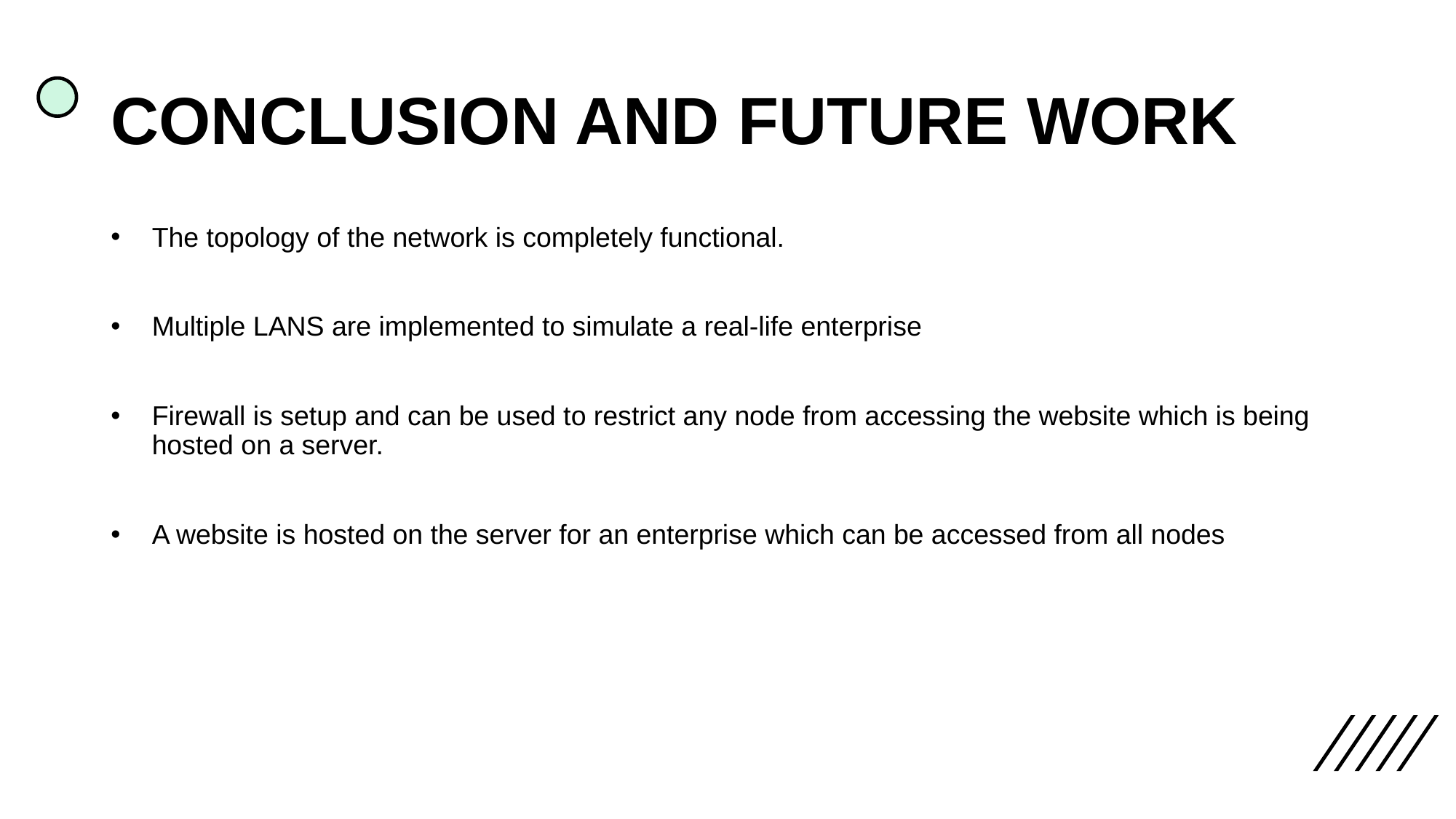

# CONCLUSION AND FUTURE WORK
The topology of the network is completely functional.

Multiple LANS are implemented to simulate a real-life enterprise

Firewall is setup and can be used to restrict any node from accessing the website which is being hosted on a server.

A website is hosted on the server for an enterprise which can be accessed from all nodes